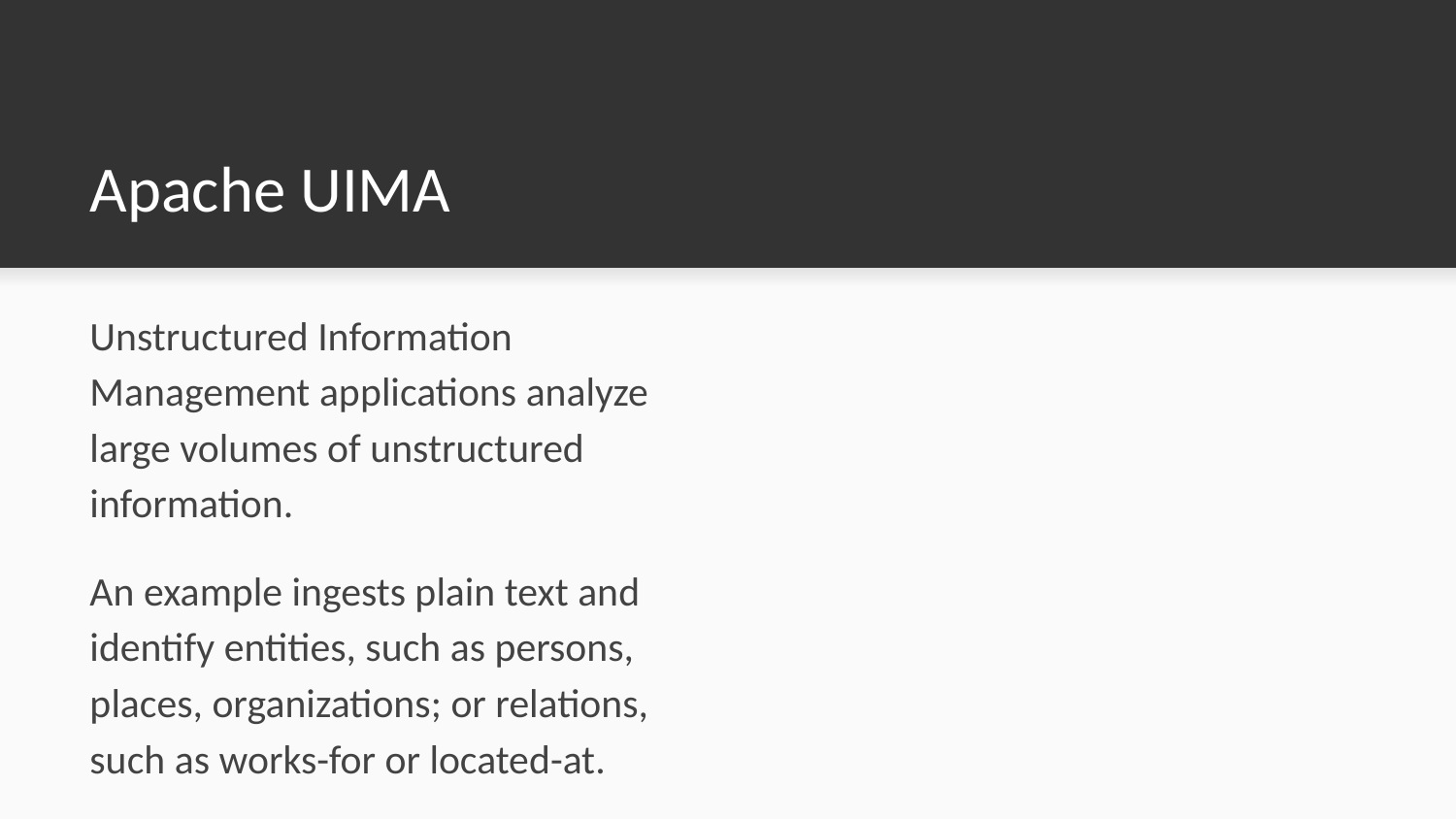

# Apache UIMA
Unstructured Information Management applications analyze large volumes of unstructured information.
An example ingests plain text and identify entities, such as persons, places, organizations; or relations, such as works-for or located-at.